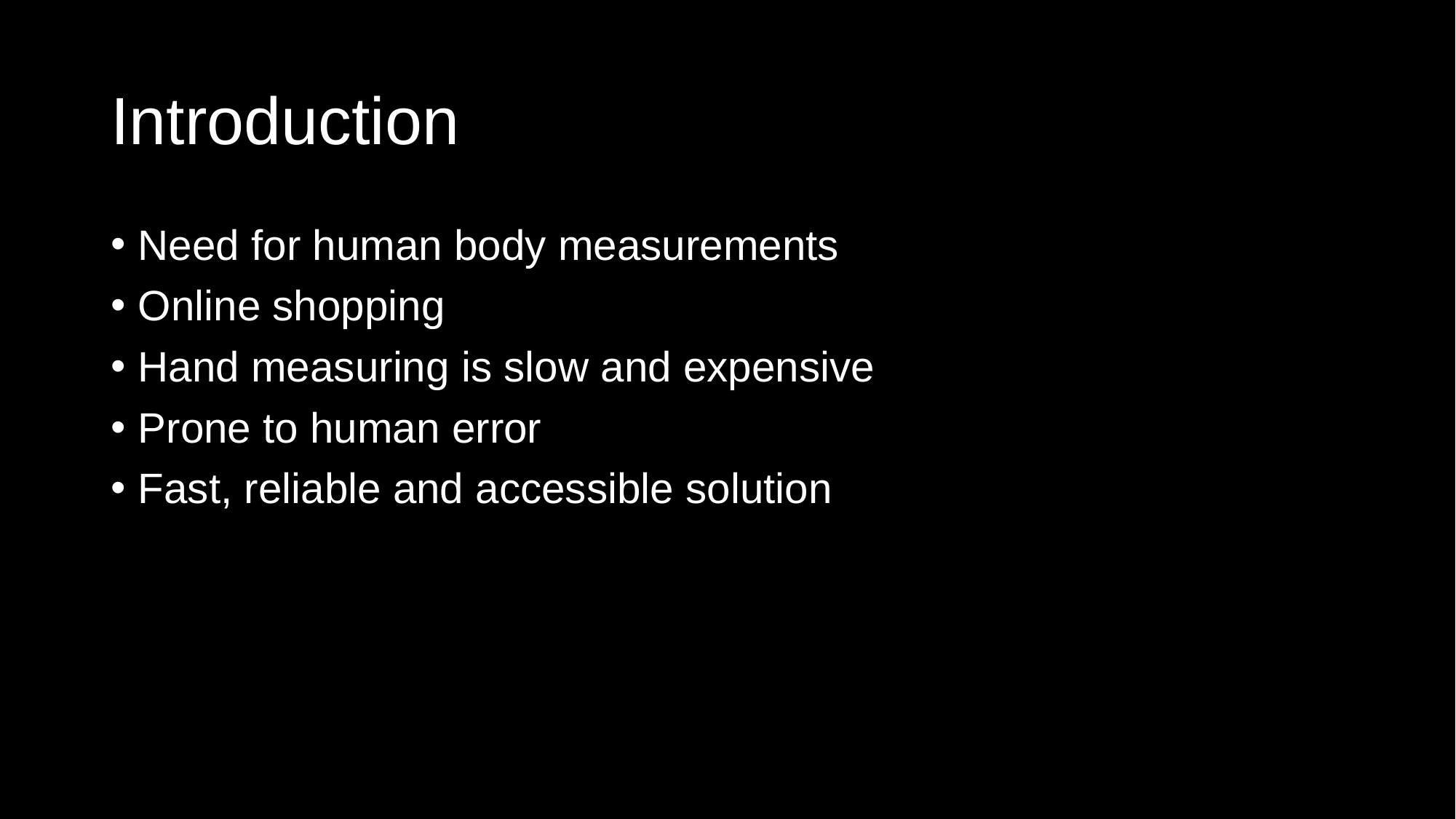

# Introduction
Need for human body measurements
Online shopping
Hand measuring is slow and expensive
Prone to human error
Fast, reliable and accessible solution
2